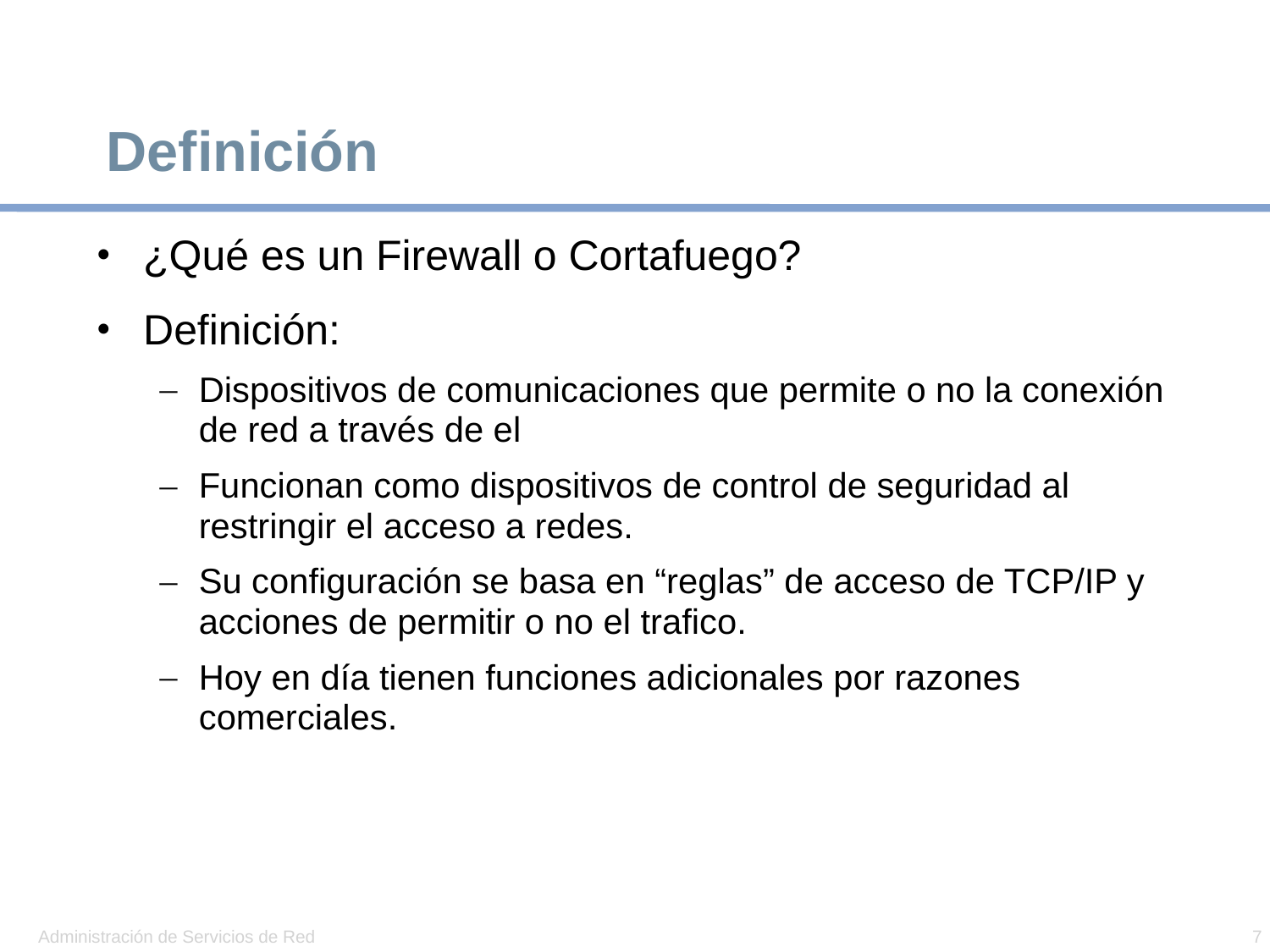

# Definición
¿Qué es un Firewall o Cortafuego?
Definición:
Dispositivos de comunicaciones que permite o no la conexión de red a través de el
Funcionan como dispositivos de control de seguridad al restringir el acceso a redes.
Su configuración se basa en “reglas” de acceso de TCP/IP y acciones de permitir o no el trafico.
Hoy en día tienen funciones adicionales por razones comerciales.